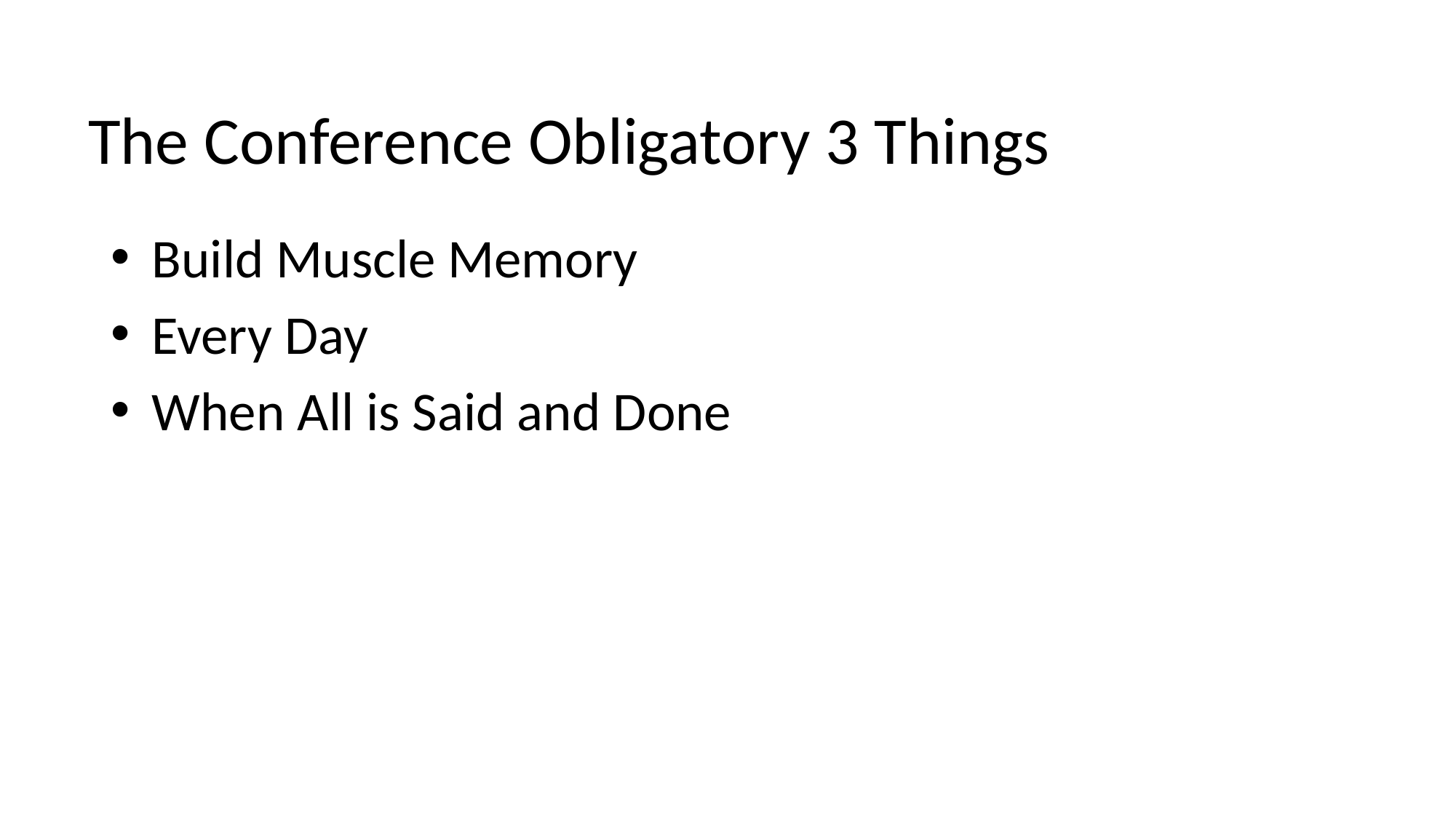

# The Conference Obligatory 3 Things
Build Muscle Memory
Every Day
When All is Said and Done